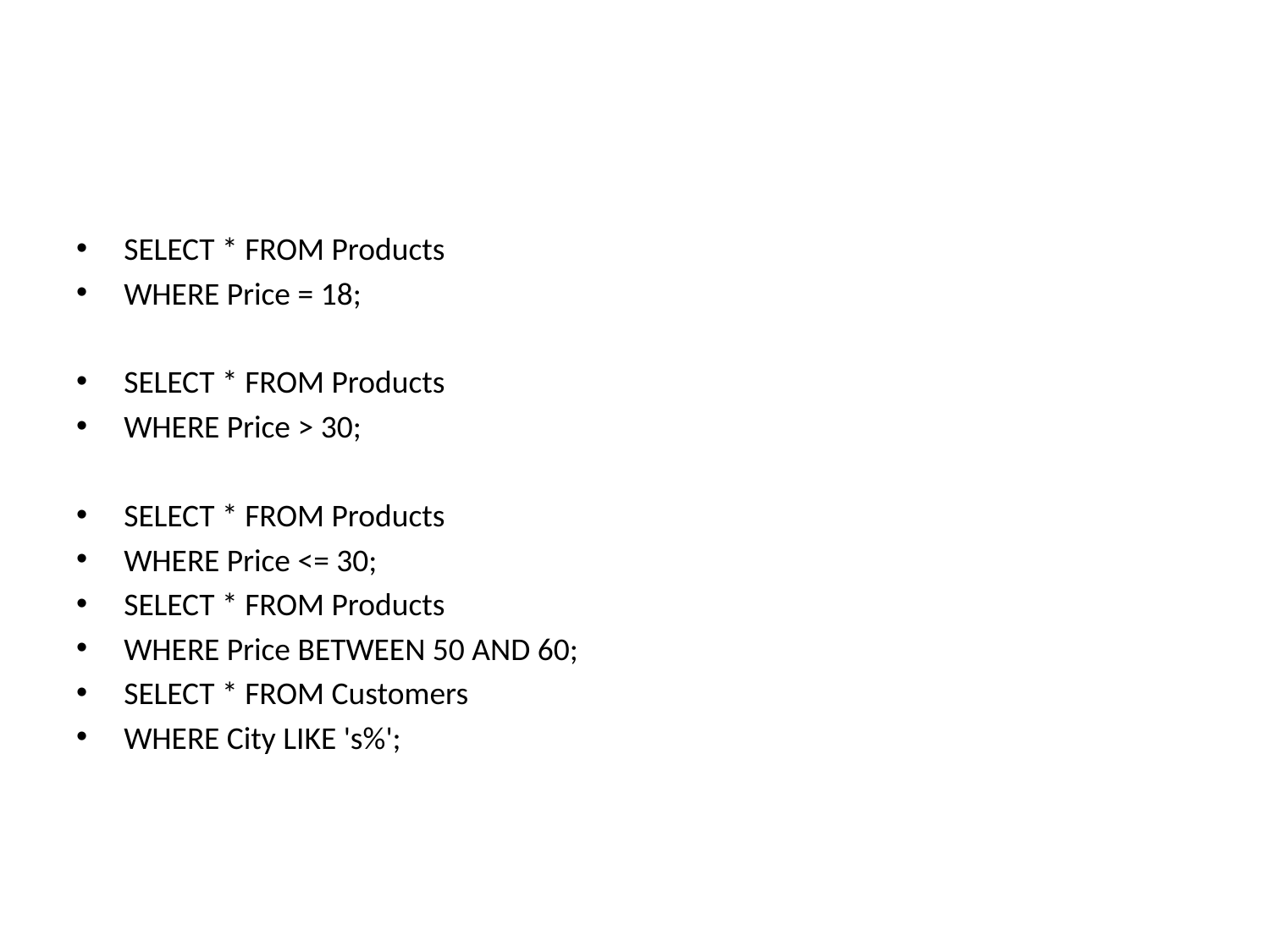

#
SELECT * FROM Products
WHERE Price = 18;

SELECT * FROM Products
WHERE Price > 30;

SELECT * FROM Products
WHERE Price <= 30;
SELECT * FROM Products
WHERE Price BETWEEN 50 AND 60;
SELECT * FROM Customers
WHERE City LIKE 's%';